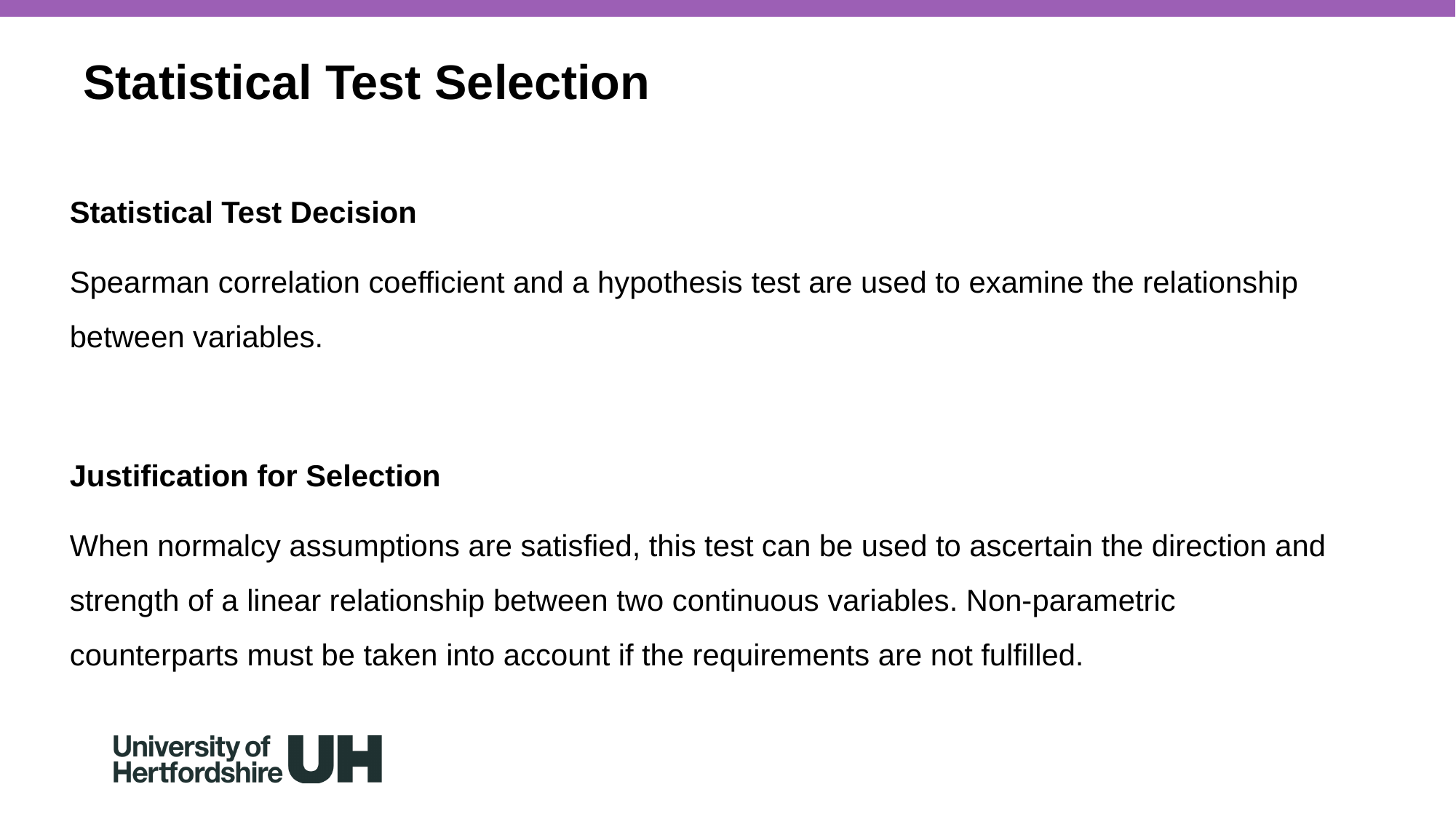

# Statistical Test Selection
Statistical Test Decision
Spearman correlation coefficient and a hypothesis test are used to examine the relationship between variables.

Justification for Selection
When normalcy assumptions are satisfied, this test can be used to ascertain the direction and strength of a linear relationship between two continuous variables. Non-parametric counterparts must be taken into account if the requirements are not fulfilled.